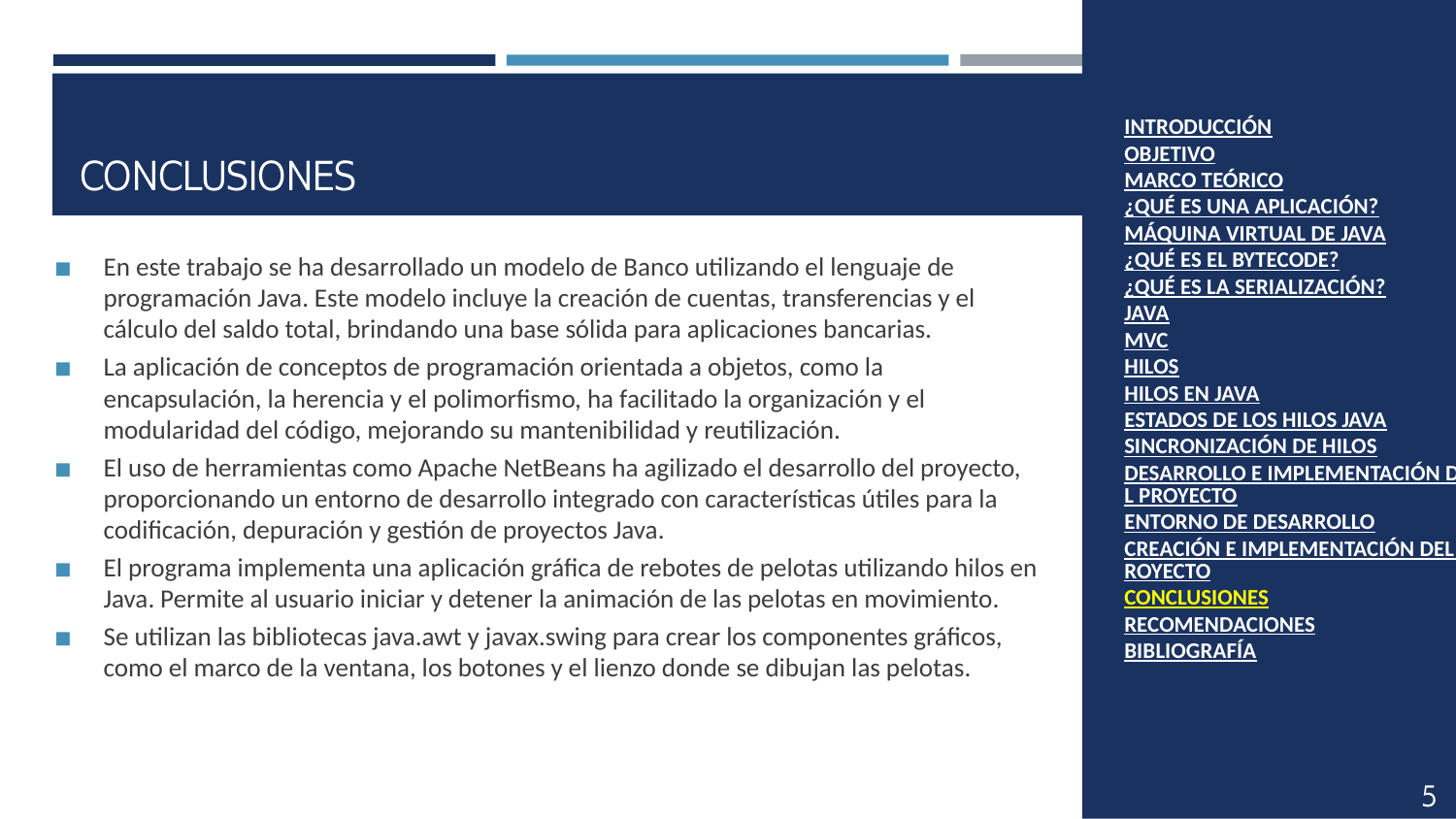

INTRODUCCIÓN
OBJETIVO
MARCO TEÓRICO
¿QUÉ ES UNA APLICACIÓN?
MÁQUINA VIRTUAL DE JAVA
¿QUÉ ES EL BYTECODE?
¿QUÉ ES LA SERIALIZACIÓN?
JAVA
MVC
HILOS
HILOS EN JAVA
ESTADOS DE LOS HILOS JAVA
SINCRONIZACIÓN DE HILOS
DESARROLLO E IMPLEMENTACIÓN DEL PROYECTO
ENTORNO DE DESARROLLO
CREACIÓN E IMPLEMENTACIÓN DEL PROYECTO
CONCLUSIONES
RECOMENDACIONES
BIBLIOGRAFÍA
# CONCLUSIONES
En este trabajo se ha desarrollado un modelo de Banco utilizando el lenguaje de programación Java. Este modelo incluye la creación de cuentas, transferencias y el cálculo del saldo total, brindando una base sólida para aplicaciones bancarias.
La aplicación de conceptos de programación orientada a objetos, como la encapsulación, la herencia y el polimorfismo, ha facilitado la organización y el modularidad del código, mejorando su mantenibilidad y reutilización.
El uso de herramientas como Apache NetBeans ha agilizado el desarrollo del proyecto, proporcionando un entorno de desarrollo integrado con características útiles para la codificación, depuración y gestión de proyectos Java.
El programa implementa una aplicación gráfica de rebotes de pelotas utilizando hilos en Java. Permite al usuario iniciar y detener la animación de las pelotas en movimiento.
Se utilizan las bibliotecas java.awt y javax.swing para crear los componentes gráficos, como el marco de la ventana, los botones y el lienzo donde se dibujan las pelotas.

5